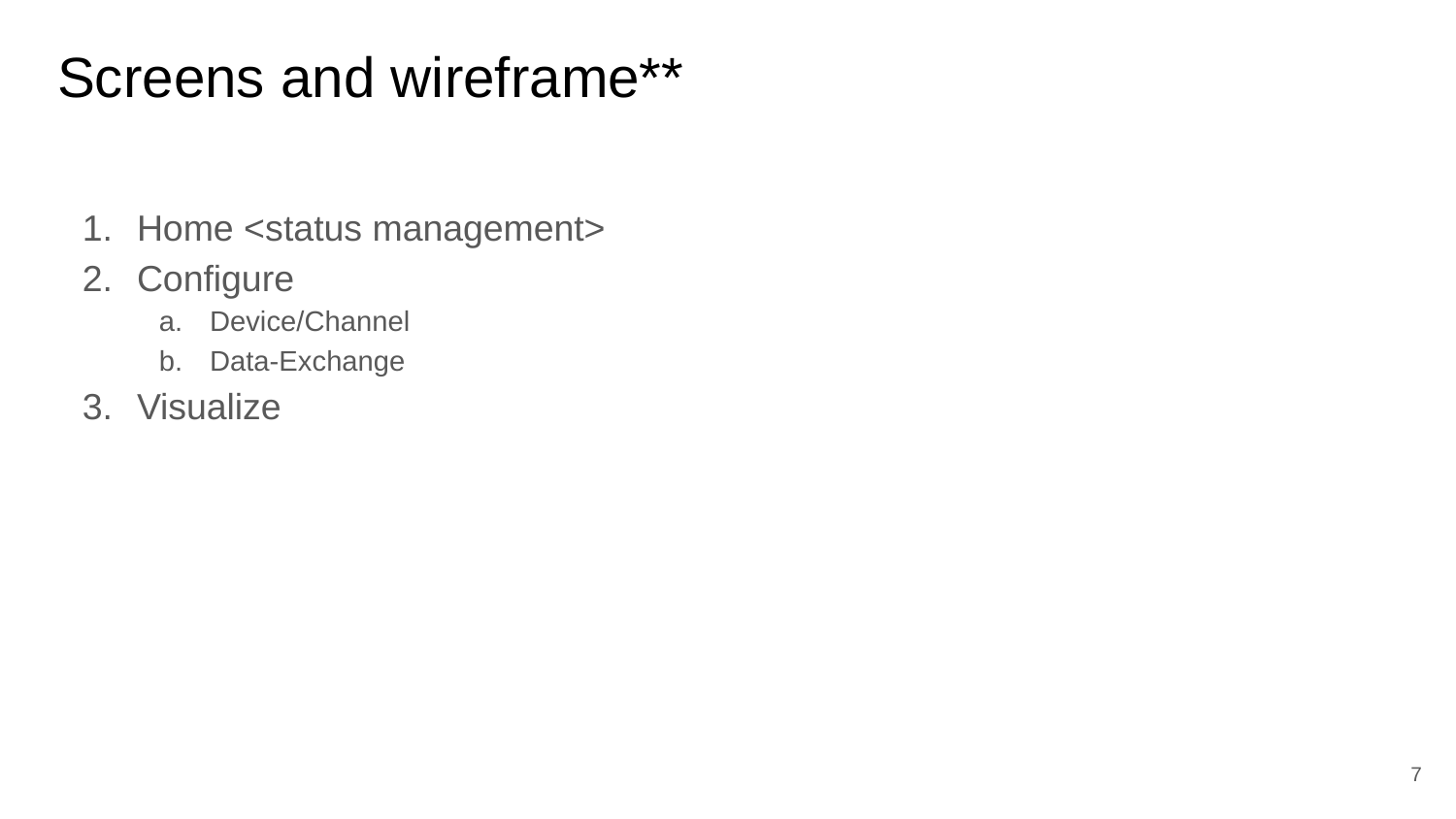

# Screens and wireframe**
Home <status management>
Configure
Device/Channel
Data-Exchange
Visualize
7